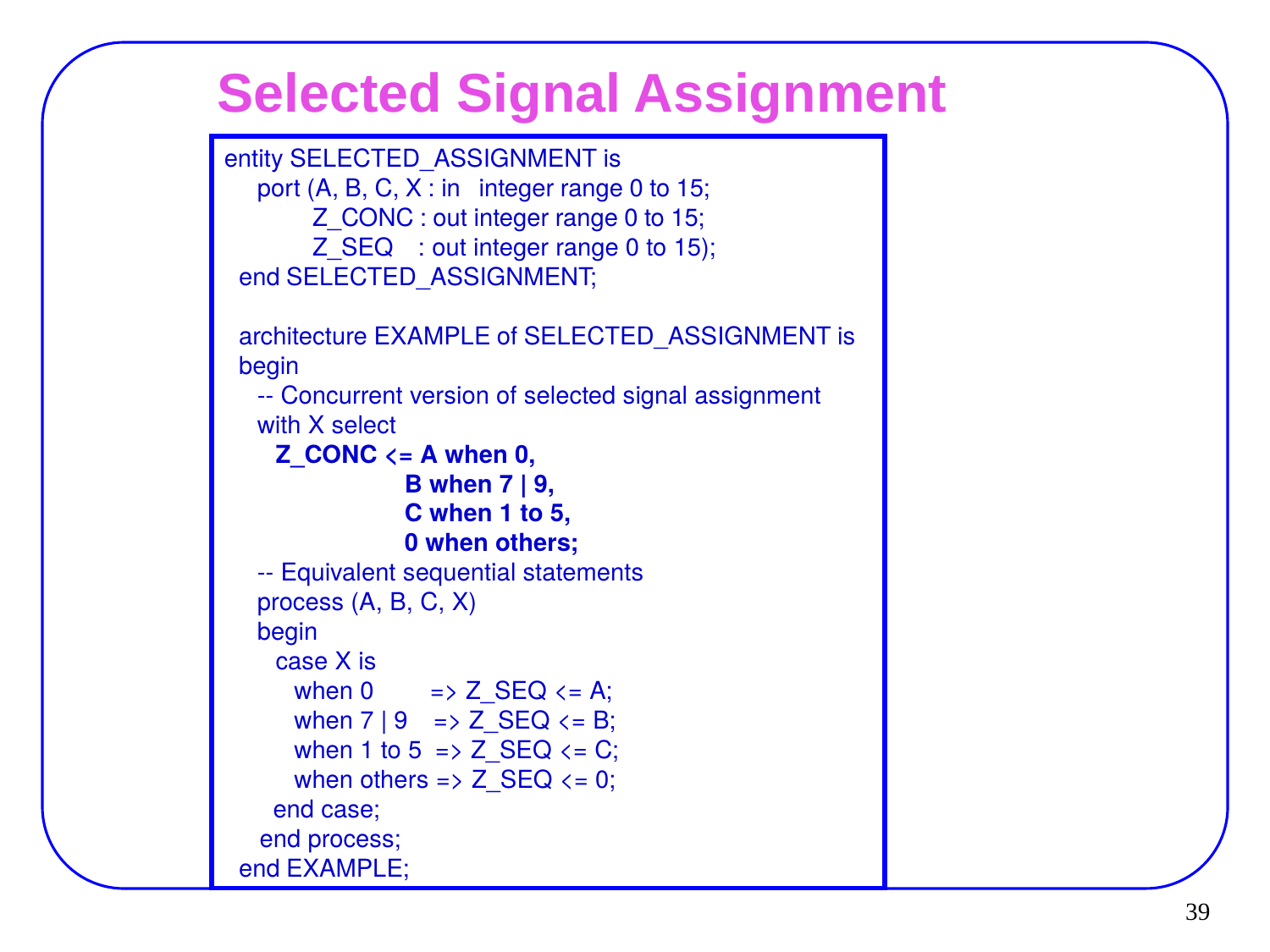

# Selected Signal Assignment
entity SELECTED_ASSIGNMENT is
   port (A, B, C, X : in   integer range 0 to 15;
            Z_CONC : out integer range 0 to 15;
            Z_SEQ    : out integer range 0 to 15);
end SELECTED_ASSIGNMENT;
  
architecture EXAMPLE of SELECTED_ASSIGNMENT is
begin
   -- Concurrent version of selected signal assignment
   with X select
      Z_CONC <= A when 0,
                           B when 7 | 9,
                           C when 1 to 5,
                           0 when others;
   -- Equivalent sequential statements
   process (A, B, C, X)
   begin
      case X is
         when 0         => Z_SEQ <= A;
         when 7 | 9    => Z_SEQ <= B;
         when 1 to 5  => Z_SEQ <= C;
         when others => Z_SEQ <= 0;
       end case;
   end process;
end EXAMPLE;
39